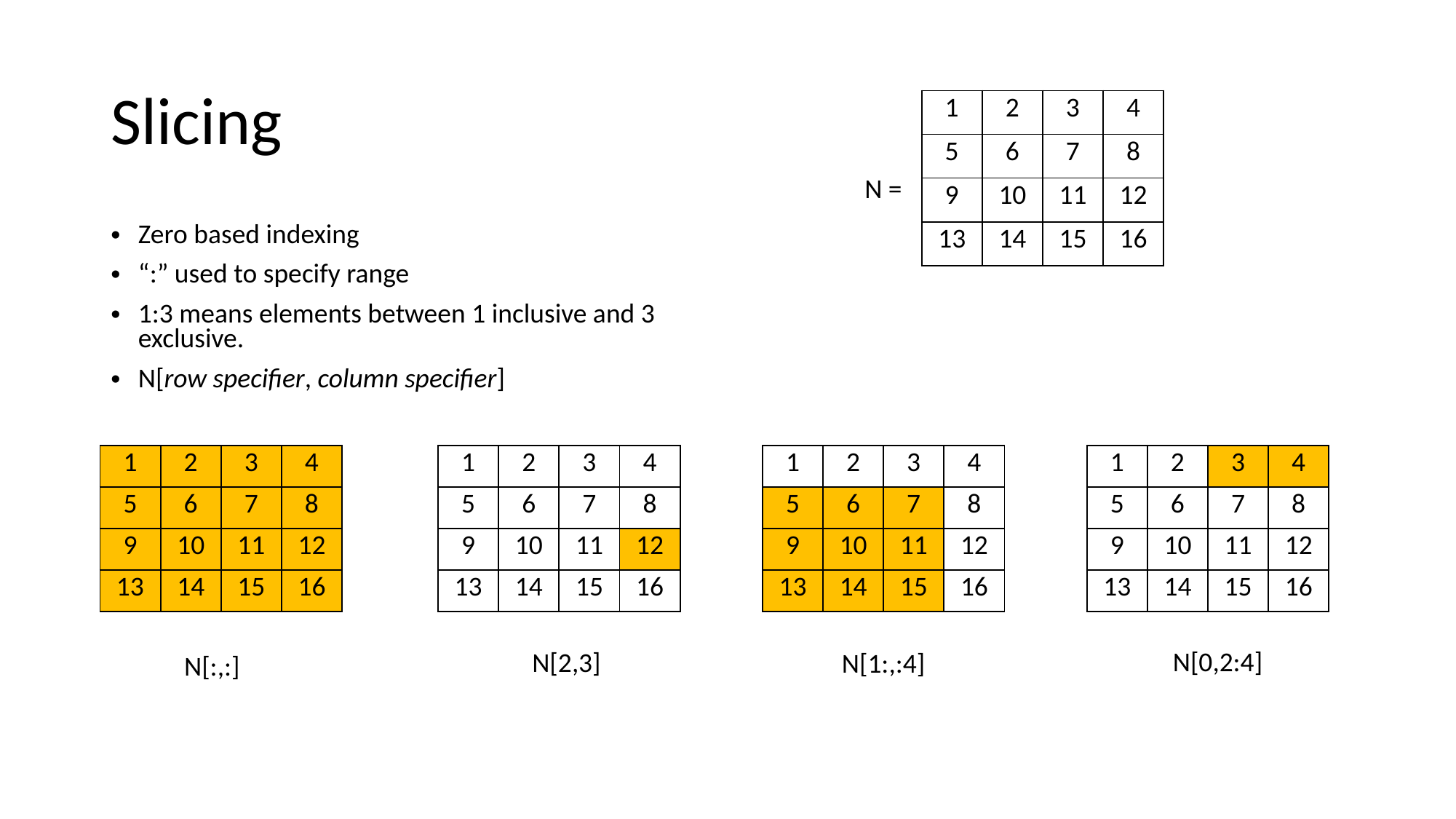

# Slicing
| 1 | 2 | 3 | 4 |
| --- | --- | --- | --- |
| 5 | 6 | 7 | 8 |
| 9 | 10 | 11 | 12 |
| 13 | 14 | 15 | 16 |
N =
Zero based indexing
“:” used to specify range
1:3 means elements between 1 inclusive and 3 exclusive.
N[row specifier, column specifier]

| 1 | 2 | 3 | 4 |
| --- | --- | --- | --- |
| 5 | 6 | 7 | 8 |
| 9 | 10 | 11 | 12 |
| 13 | 14 | 15 | 16 |
| 1 | 2 | 3 | 4 |
| --- | --- | --- | --- |
| 5 | 6 | 7 | 8 |
| 9 | 10 | 11 | 12 |
| 13 | 14 | 15 | 16 |
| 1 | 2 | 3 | 4 |
| --- | --- | --- | --- |
| 5 | 6 | 7 | 8 |
| 9 | 10 | 11 | 12 |
| 13 | 14 | 15 | 16 |
| 1 | 2 | 3 | 4 |
| --- | --- | --- | --- |
| 5 | 6 | 7 | 8 |
| 9 | 10 | 11 | 12 |
| 13 | 14 | 15 | 16 |
N[0,2:4]
N[2,3]
N[1:,:4]
N[:,:]